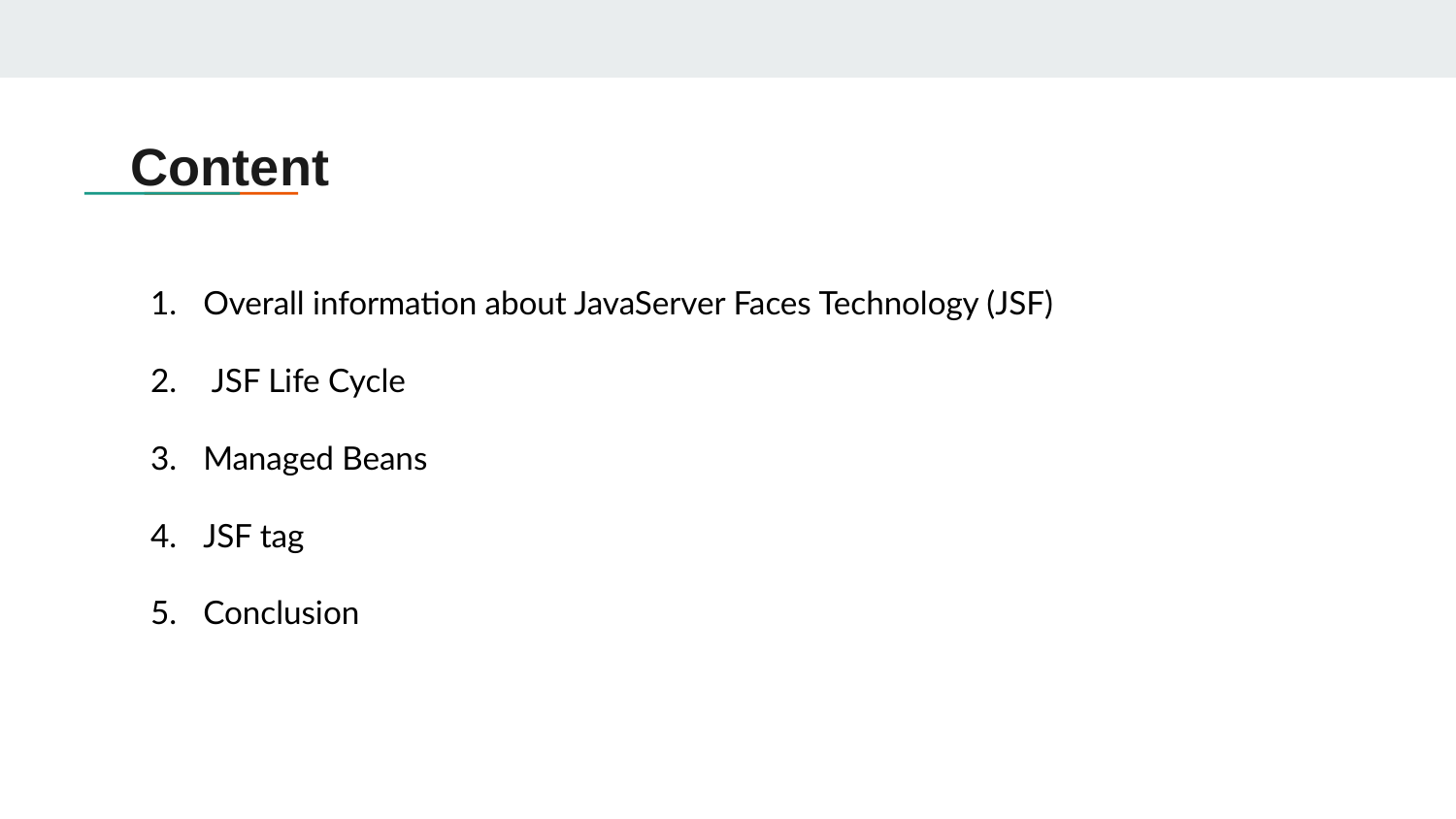

# Content
Overall information about JavaServer Faces Technology (JSF)
 JSF Life Cycle
Managed Beans
JSF tag
Conclusion